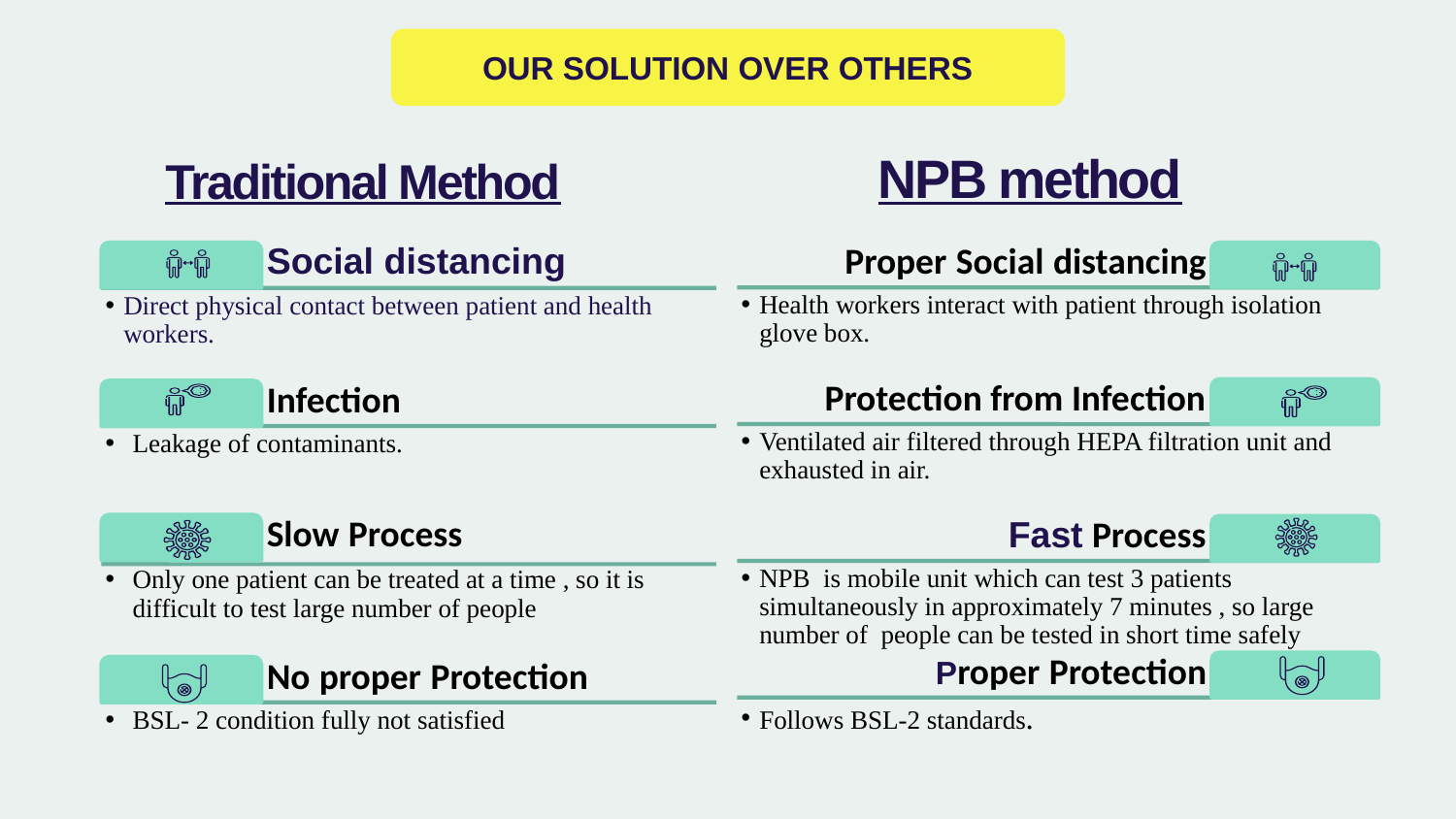

OUR SOLUTION OVER OTHERS
# Our solution over others
NPB method
Traditional Method

Social distancing

Direct physical contact between patient and health workers.
Infection

Leakage of contaminants.
Slow Process

Only one patient can be treated at a time , so it is difficult to test large number of people
No proper Protection

BSL- 2 condition fully not satisfied
Proper Social distancing

Health workers interact with patient through isolation glove box.
Protection from Infection

Ventilated air filtered through HEPA filtration unit and exhausted in air.
Fast Process

NPB  is mobile unit which can test 3 patients simultaneously in approximately 7 minutes , so large number of  people can be tested in short time safely
 Proper Protection

Follows BSL-2 standards.